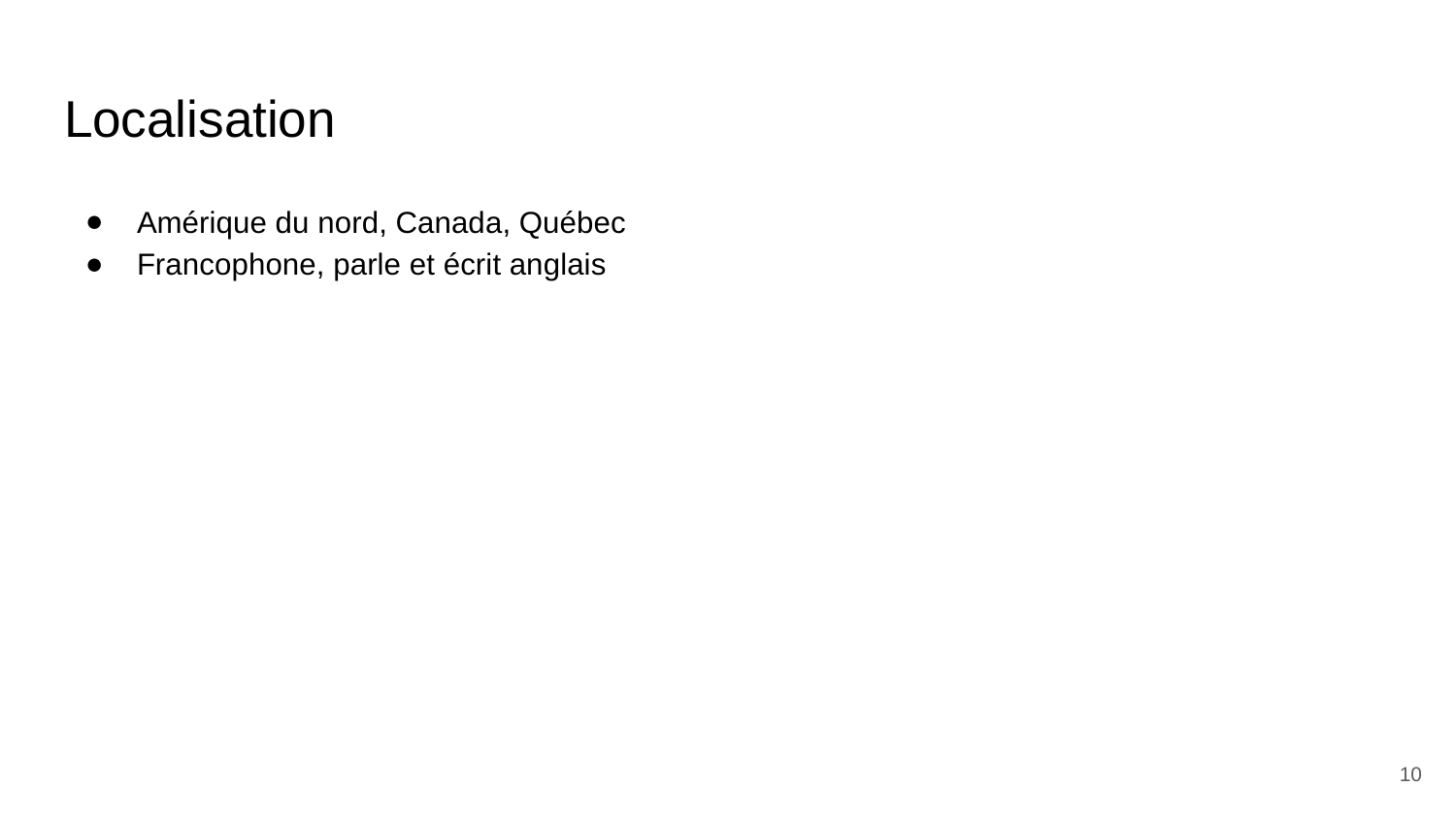

# Localisation
Amérique du nord, Canada, Québec
Francophone, parle et écrit anglais
10